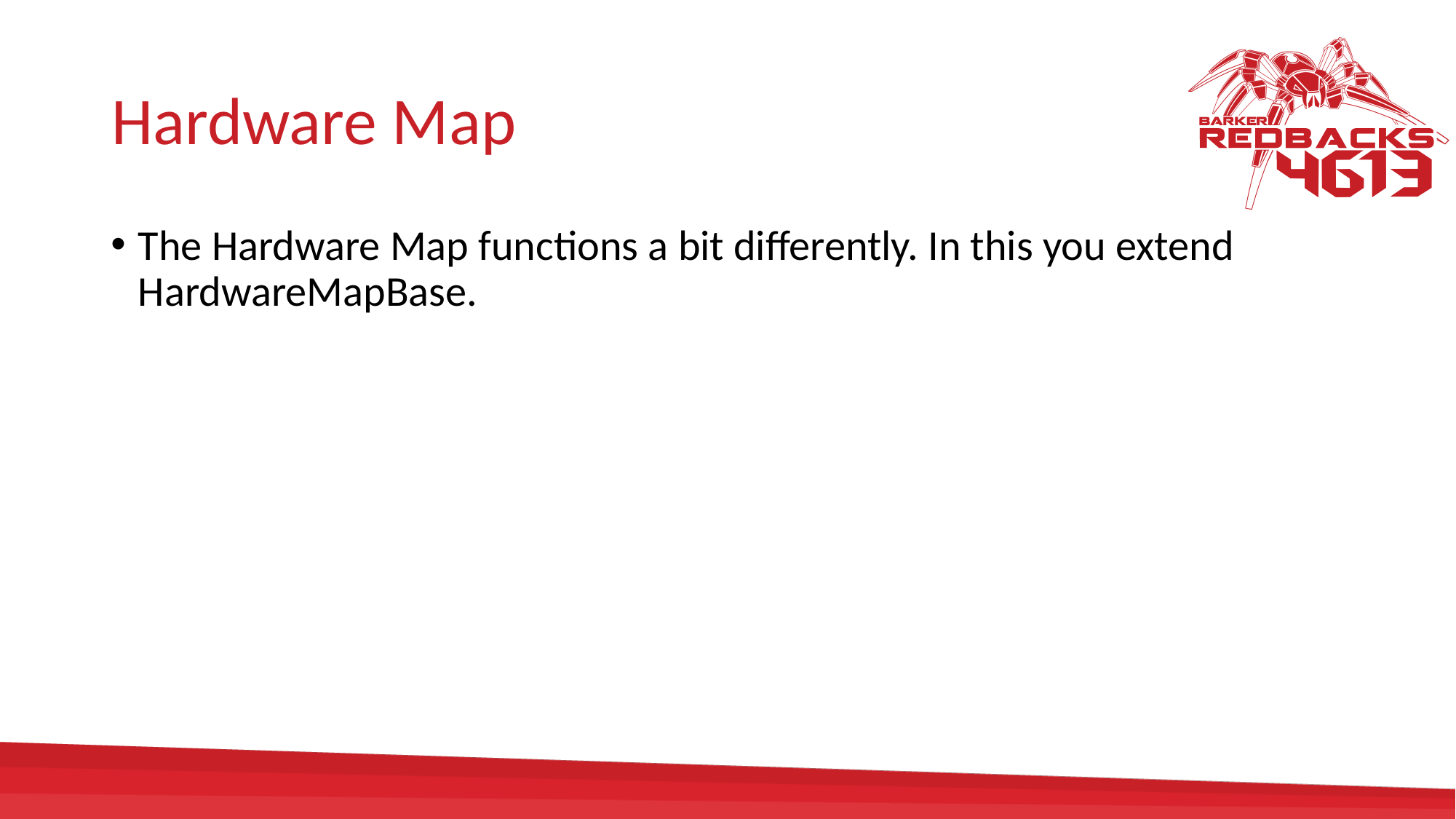

# Hardware Map
The Hardware Map functions a bit differently. In this you extend HardwareMapBase.